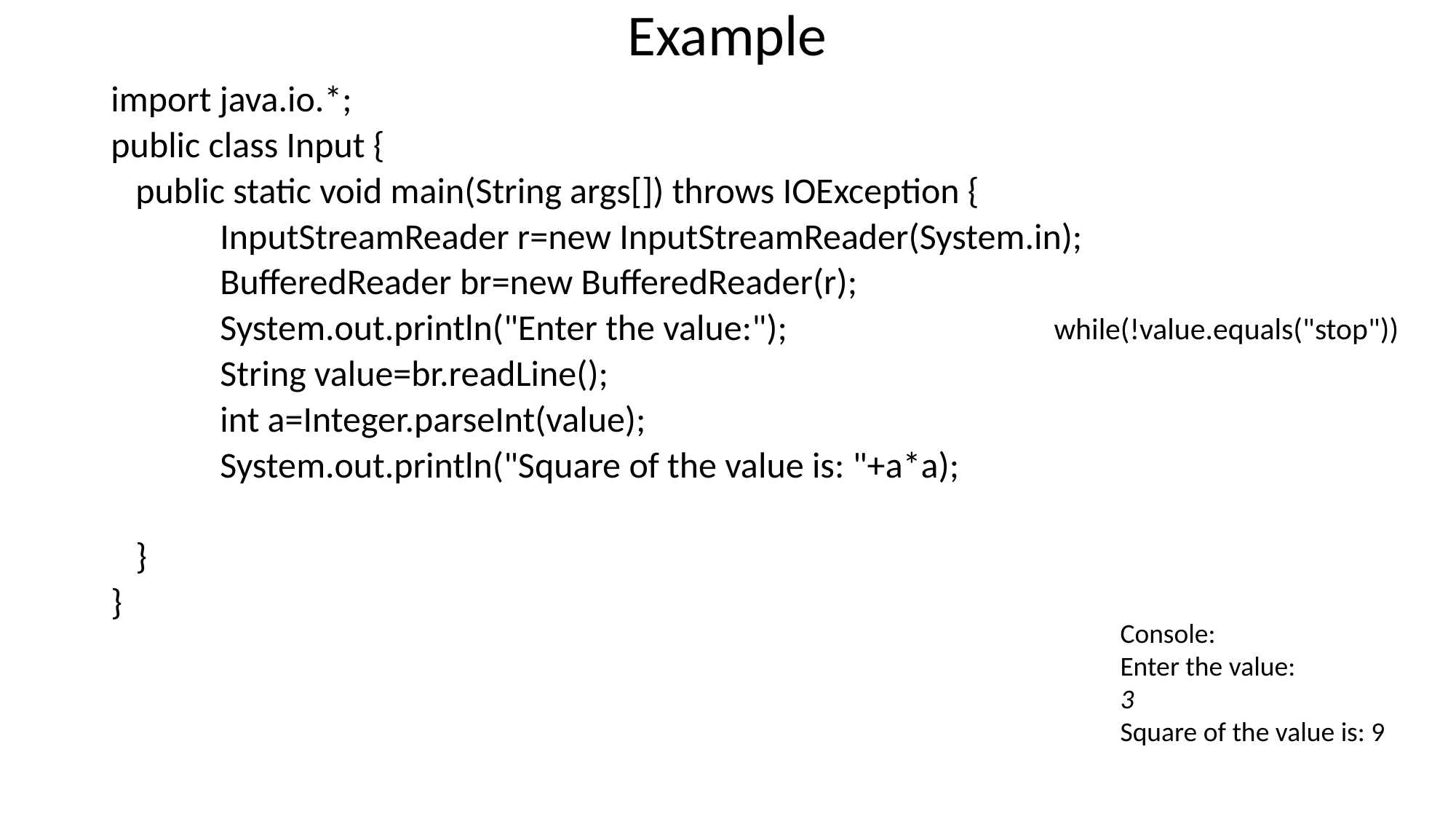

# Example
import java.io.*;
public class Input {
   public static void main(String args[]) throws IOException {
	InputStreamReader r=new InputStreamReader(System.in);
	BufferedReader br=new BufferedReader(r);
	System.out.println("Enter the value:");
	String value=br.readLine();
	int a=Integer.parseInt(value);
	System.out.println("Square of the value is: "+a*a);

   }
}
while(!value.equals("stop"))
Console:
Enter the value:
3
Square of the value is: 9